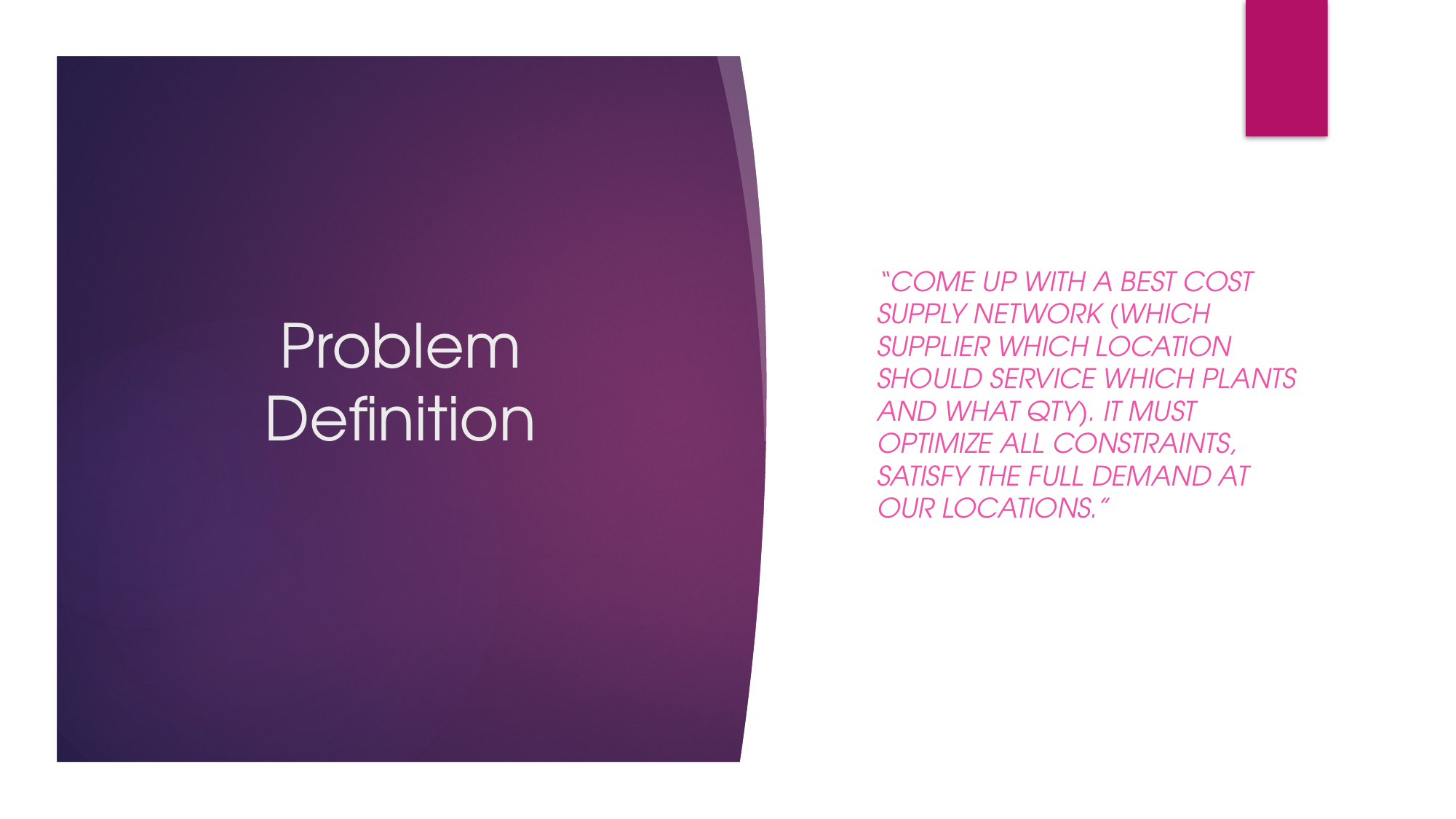

# Problem Definition
“Come up with a best cost supply network (Which supplier which location should service which plants and what qty). It must optimize all constraints, satisfy the full demand at our locations.”